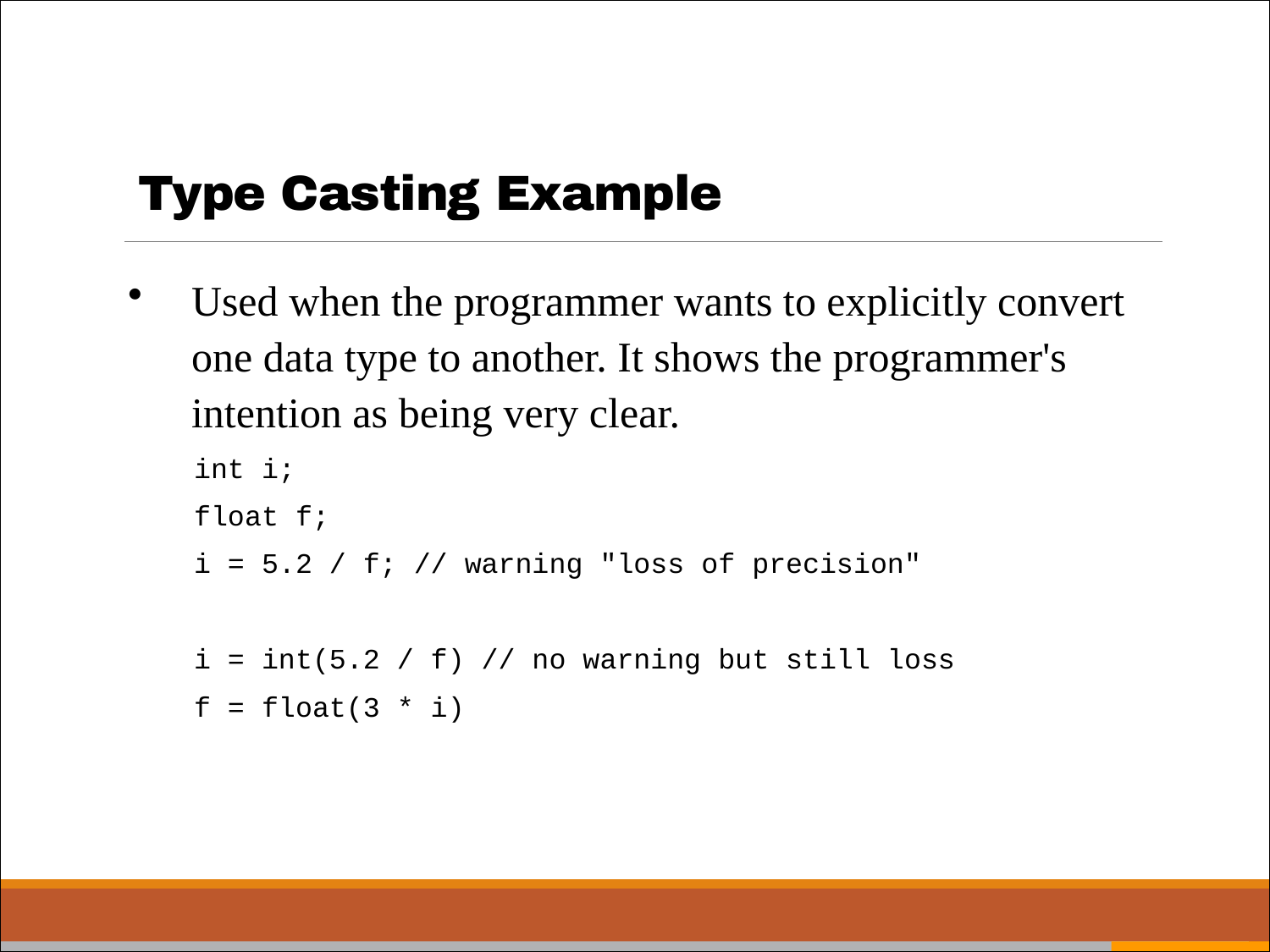

# Type Casting Example
Used when the programmer wants to explicitly convert one data type to another. It shows the programmer's intention as being very clear.
int i;
float f;
i = 5.2 / f; // warning "loss of precision"

i = int(5.2 / f) // no warning but still loss
f = float(3 * i)